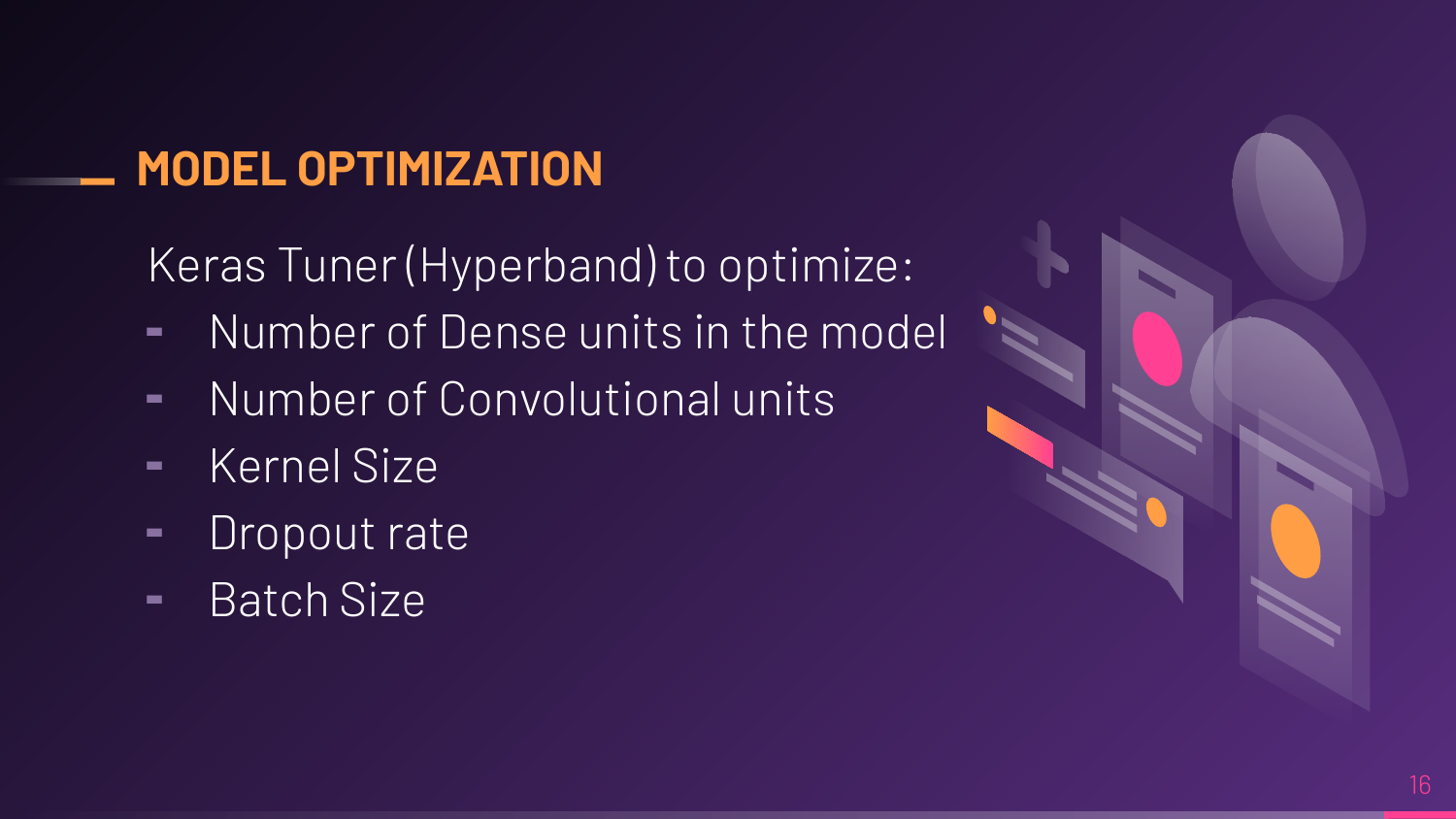

# MODEL OPTIMIZATION
Keras Tuner (Hyperband) to optimize:
Number of Dense units in the model
Number of Convolutional units
Kernel Size
Dropout rate
Batch Size

16